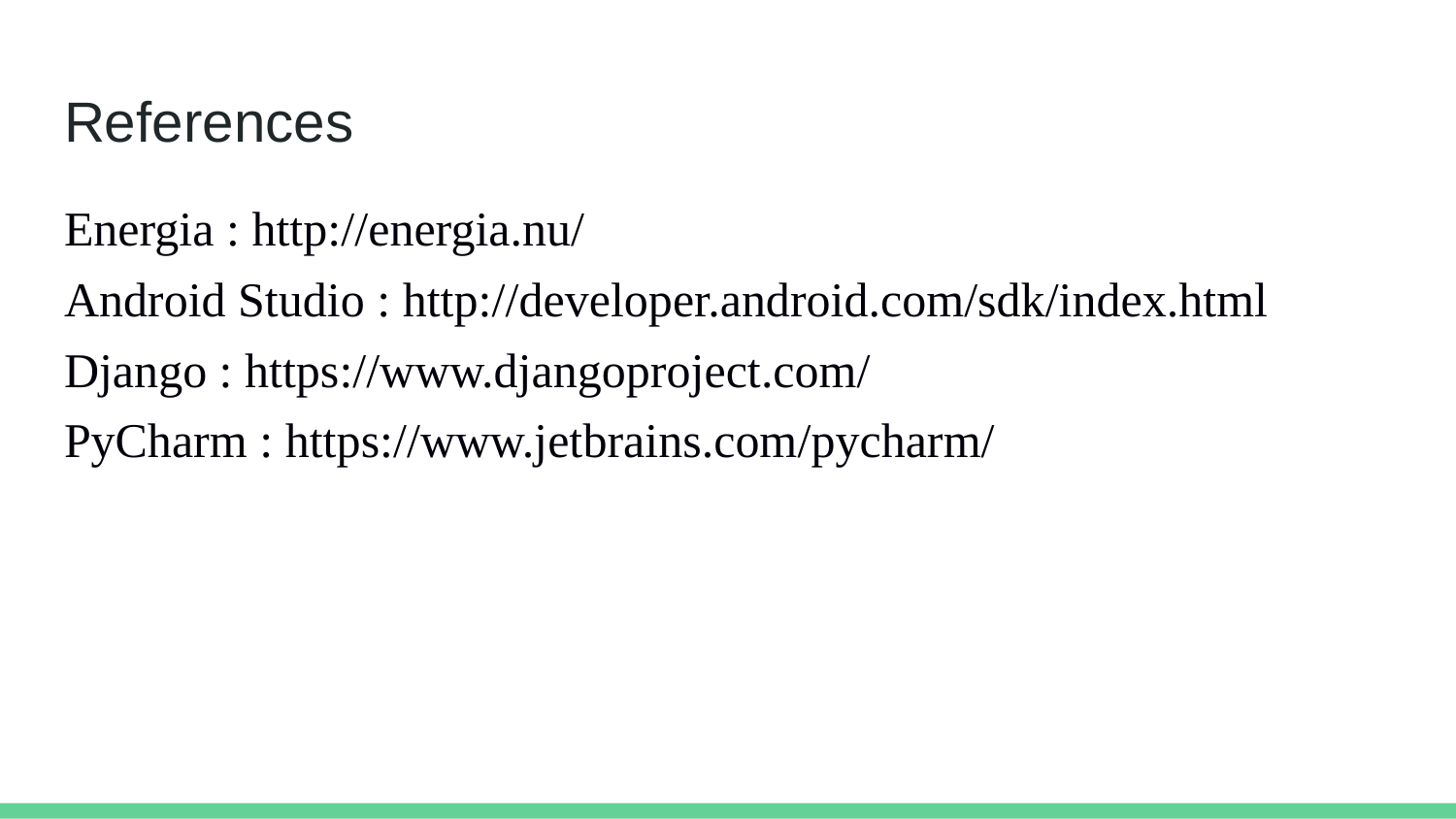

# References
Energia : http://energia.nu/
Android Studio : http://developer.android.com/sdk/index.html
Django : https://www.djangoproject.com/
PyCharm : https://www.jetbrains.com/pycharm/